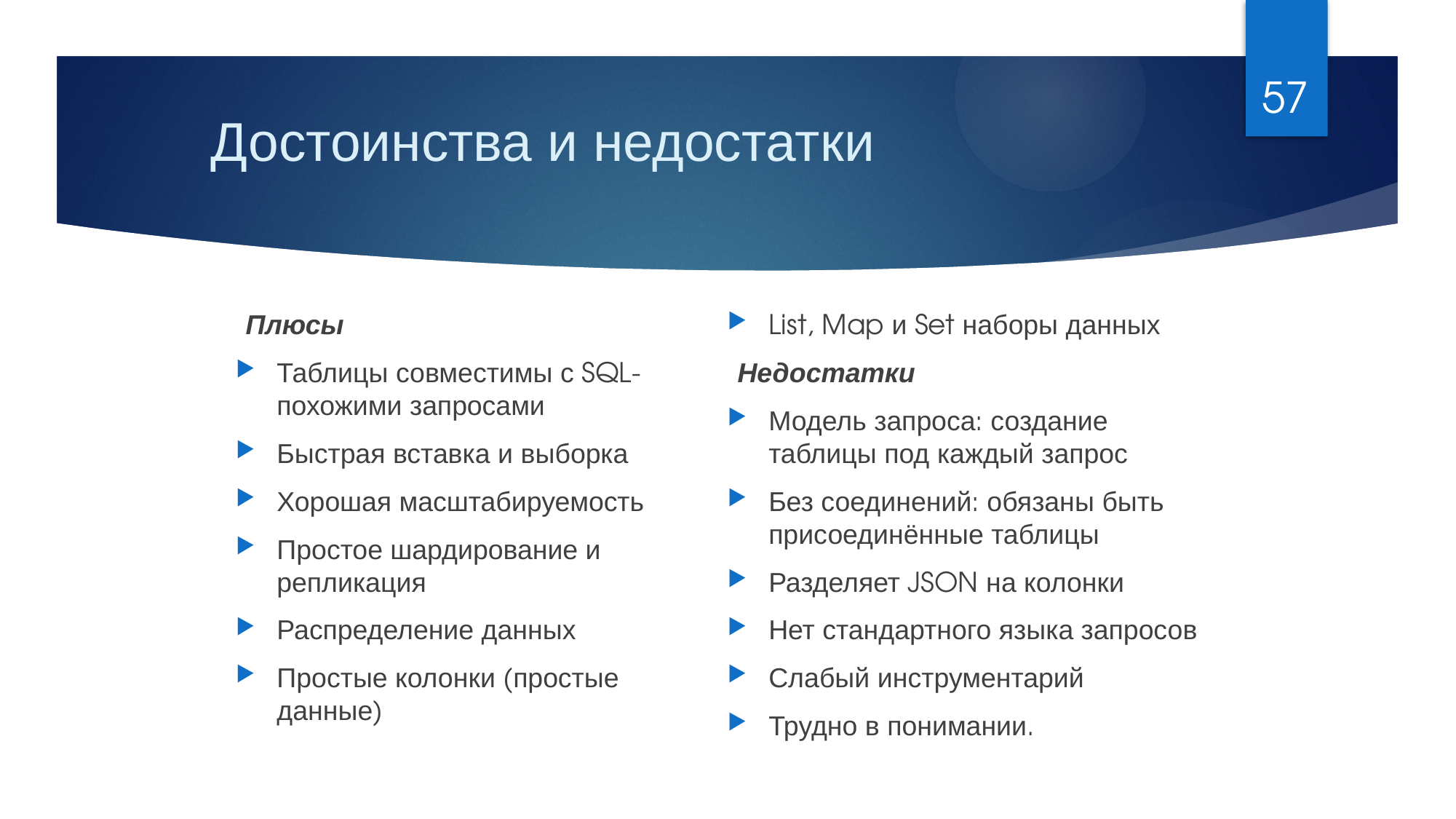

57
# Достоинства и недостатки
Плюсы
Таблицы совместимы с SQL-похожими запросами
Быстрая вставка и выборка
Хорошая масштабируемость
Простое шардирование и репликация
Распределение данных
Простые колонки (простые данные)
List, Map и Set наборы данных
Недостатки
Модель запроса: создание таблицы под каждый запрос
Без соединений: обязаны быть присоединённые таблицы
Разделяет JSON на колонки
Нет стандартного языка запросов
Слабый инструментарий
Трудно в понимании.